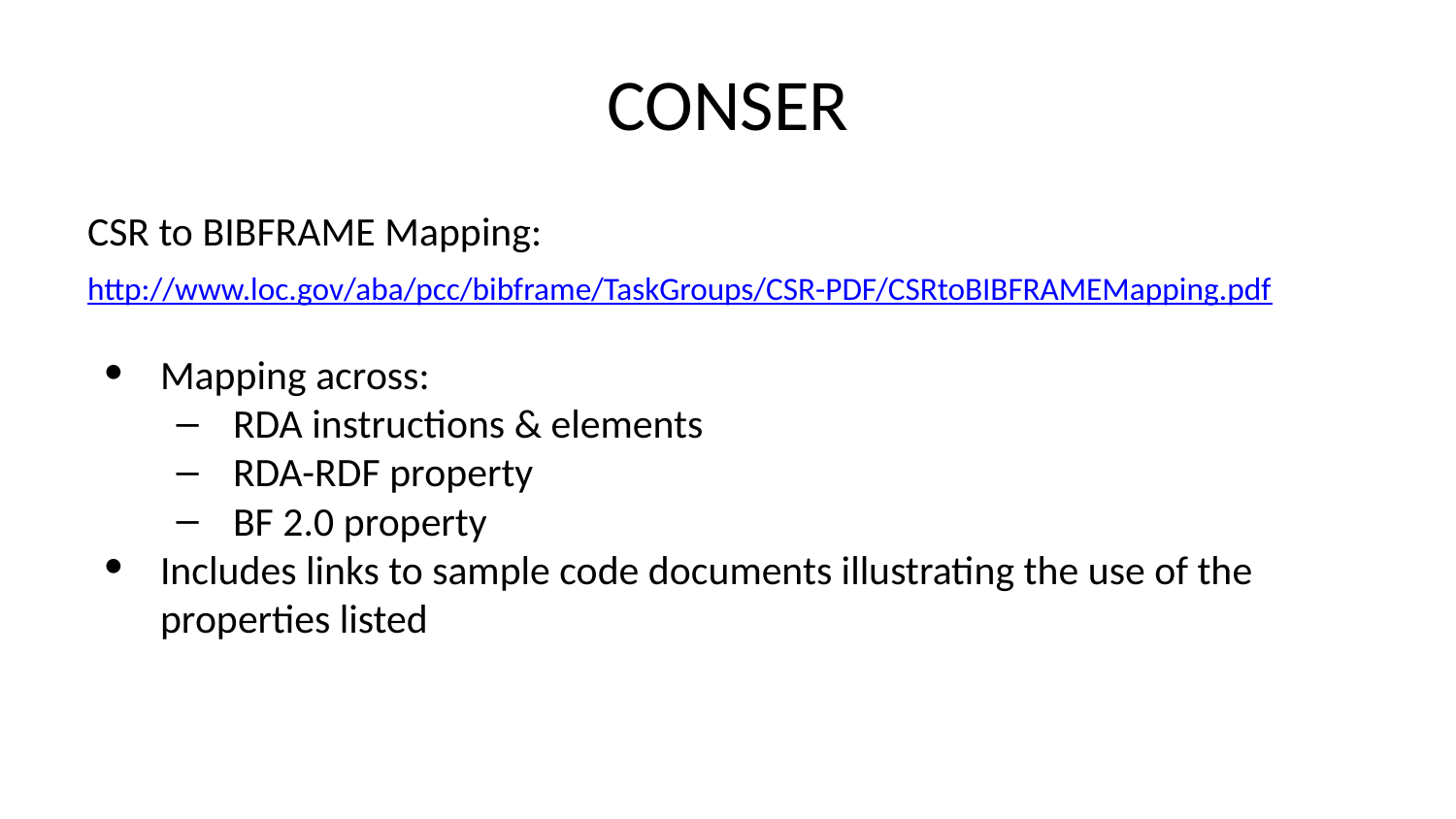

# CONSER
CSR to BIBFRAME Mapping:
http://www.loc.gov/aba/pcc/bibframe/TaskGroups/CSR-PDF/CSRtoBIBFRAMEMapping.pdf

Mapping across:
RDA instructions & elements
RDA-RDF property
BF 2.0 property
Includes links to sample code documents illustrating the use of the properties listed